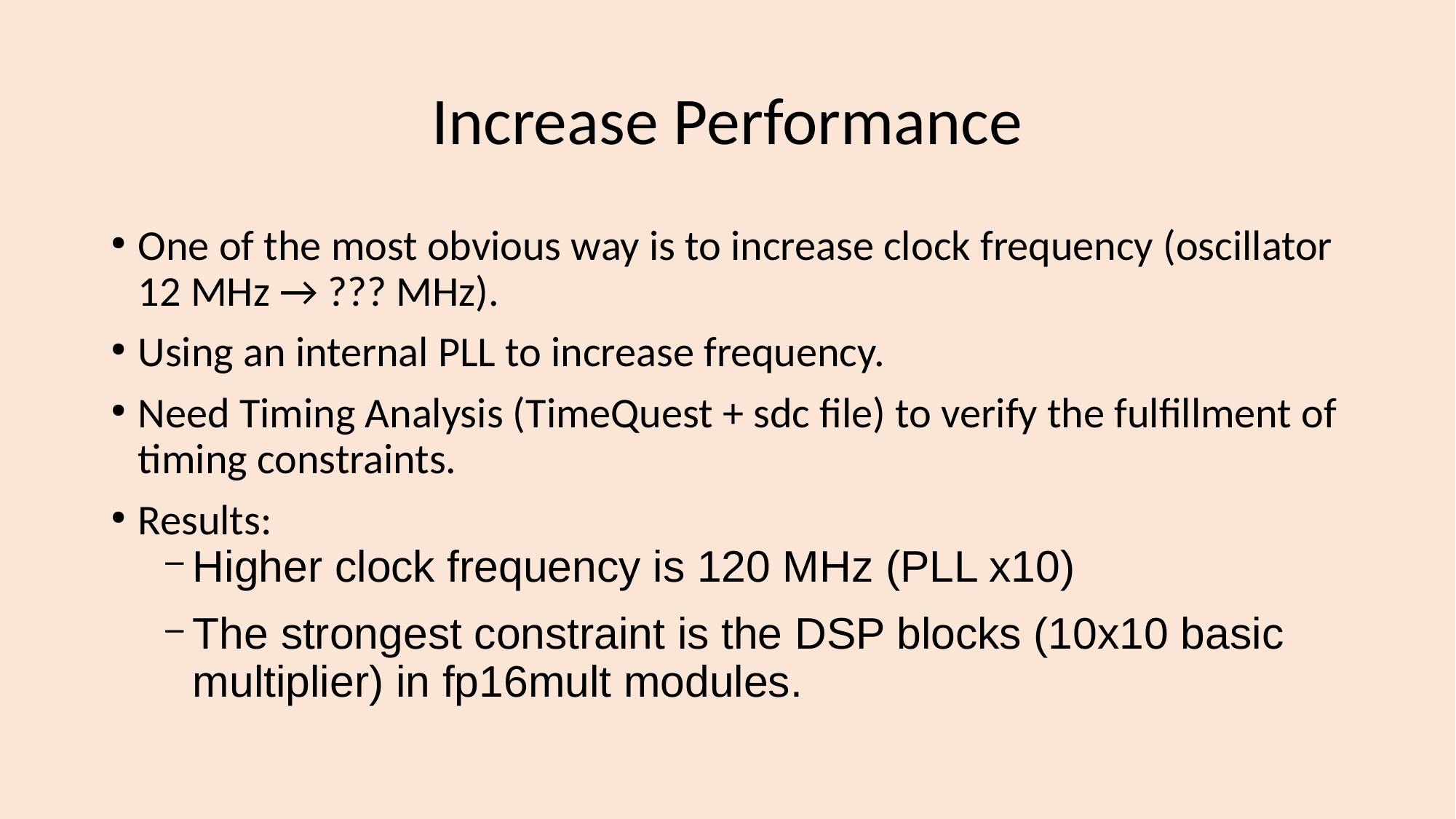

Increase Performance
One of the most obvious way is to increase clock frequency (oscillator 12 MHz → ??? MHz).
Using an internal PLL to increase frequency.
Need Timing Analysis (TimeQuest + sdc file) to verify the fulfillment of timing constraints.
Results:
Higher clock frequency is 120 MHz (PLL x10)
The strongest constraint is the DSP blocks (10x10 basic multiplier) in fp16mult modules.